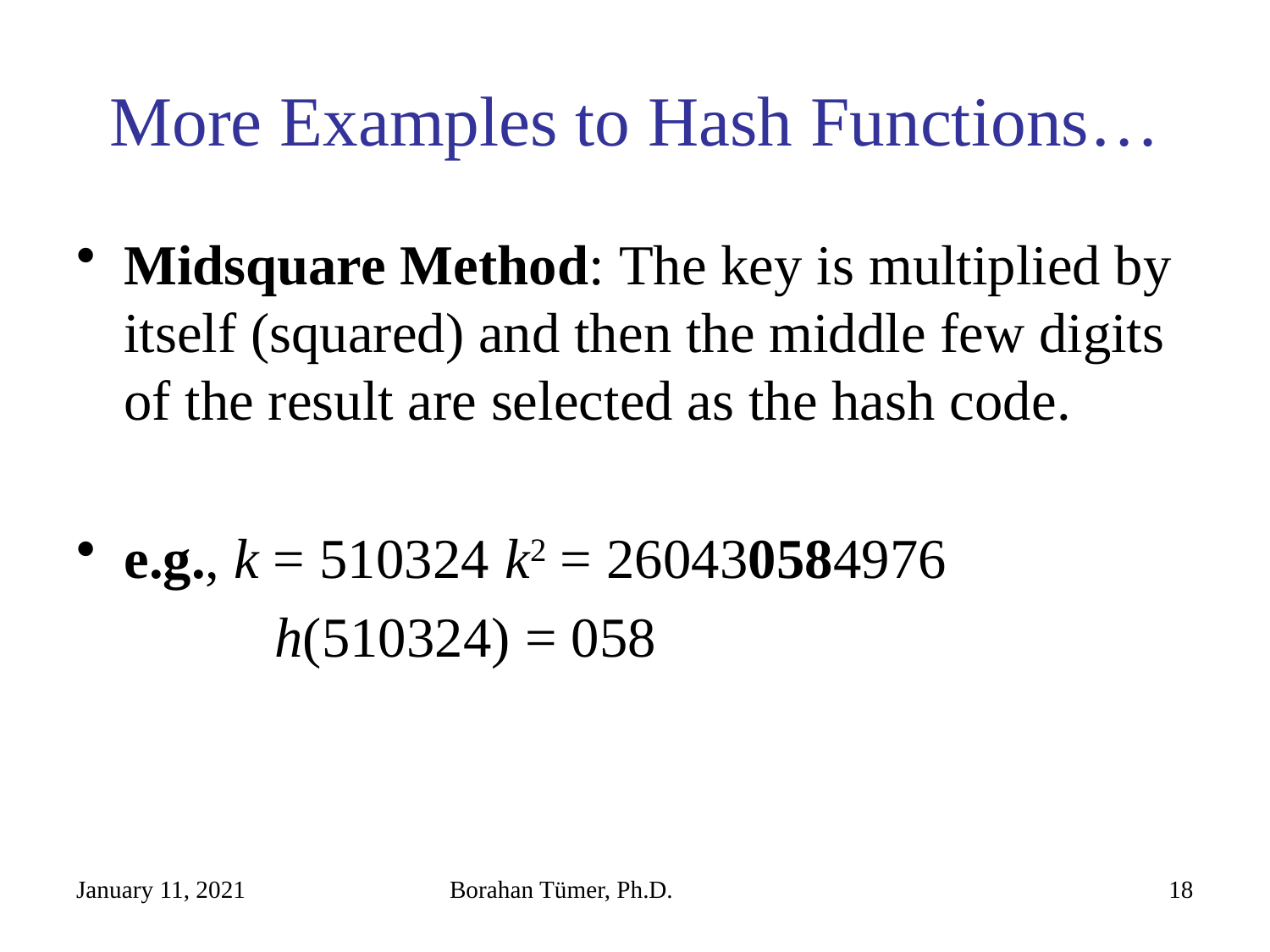

# More Examples to Hash Functions…
Midsquare Method: The key is multiplied by itself (squared) and then the middle few digits of the result are selected as the hash code.

e.g., k = 510324	k2 = 260430584976
              h(510324) = 058
January 11, 2021
Borahan Tümer, Ph.D.
18